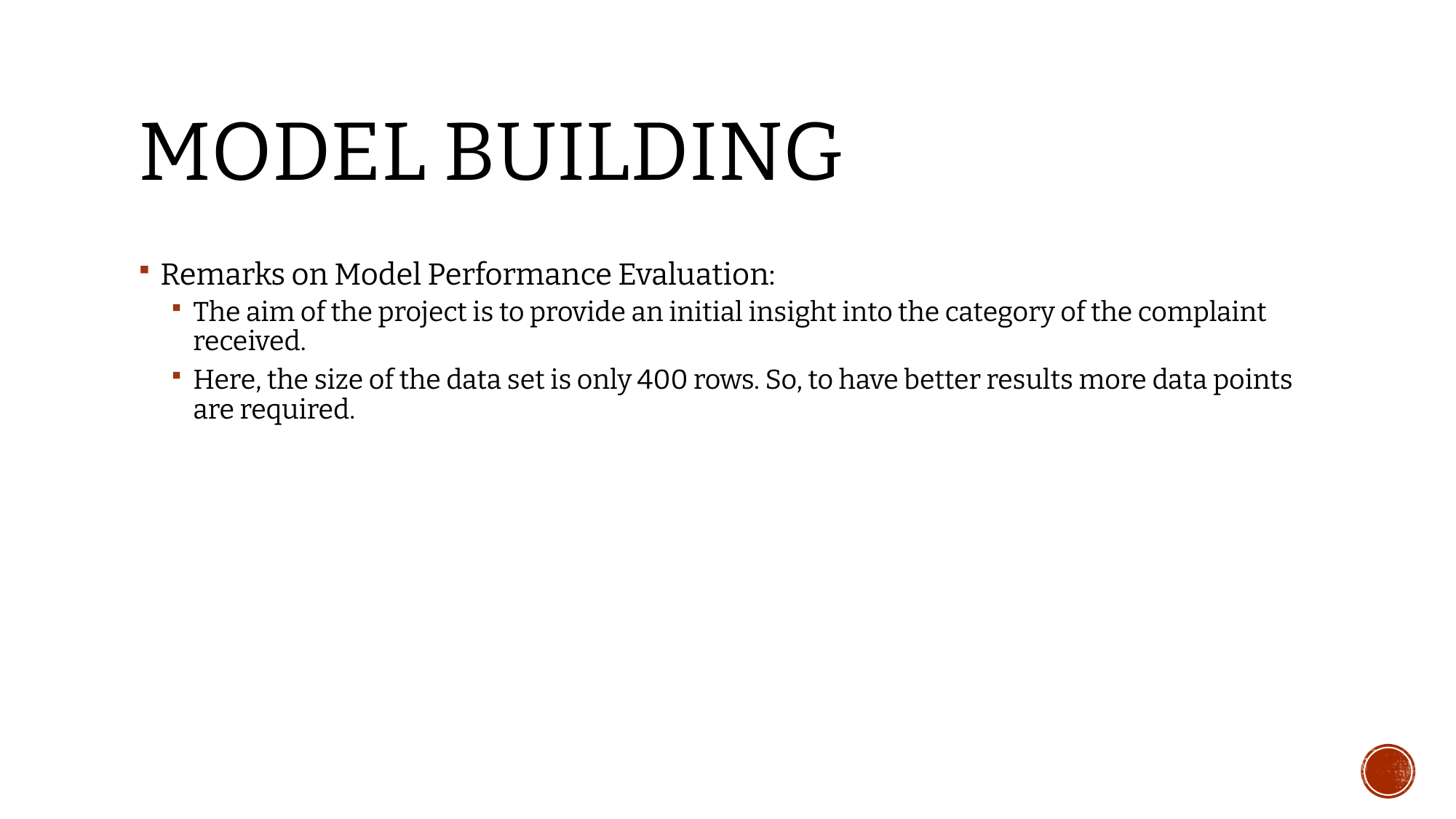

# Model building
Remarks on Model Performance Evaluation:
The aim of the project is to provide an initial insight into the category of the complaint received.
Here, the size of the data set is only 400 rows. So, to have better results more data points are required.